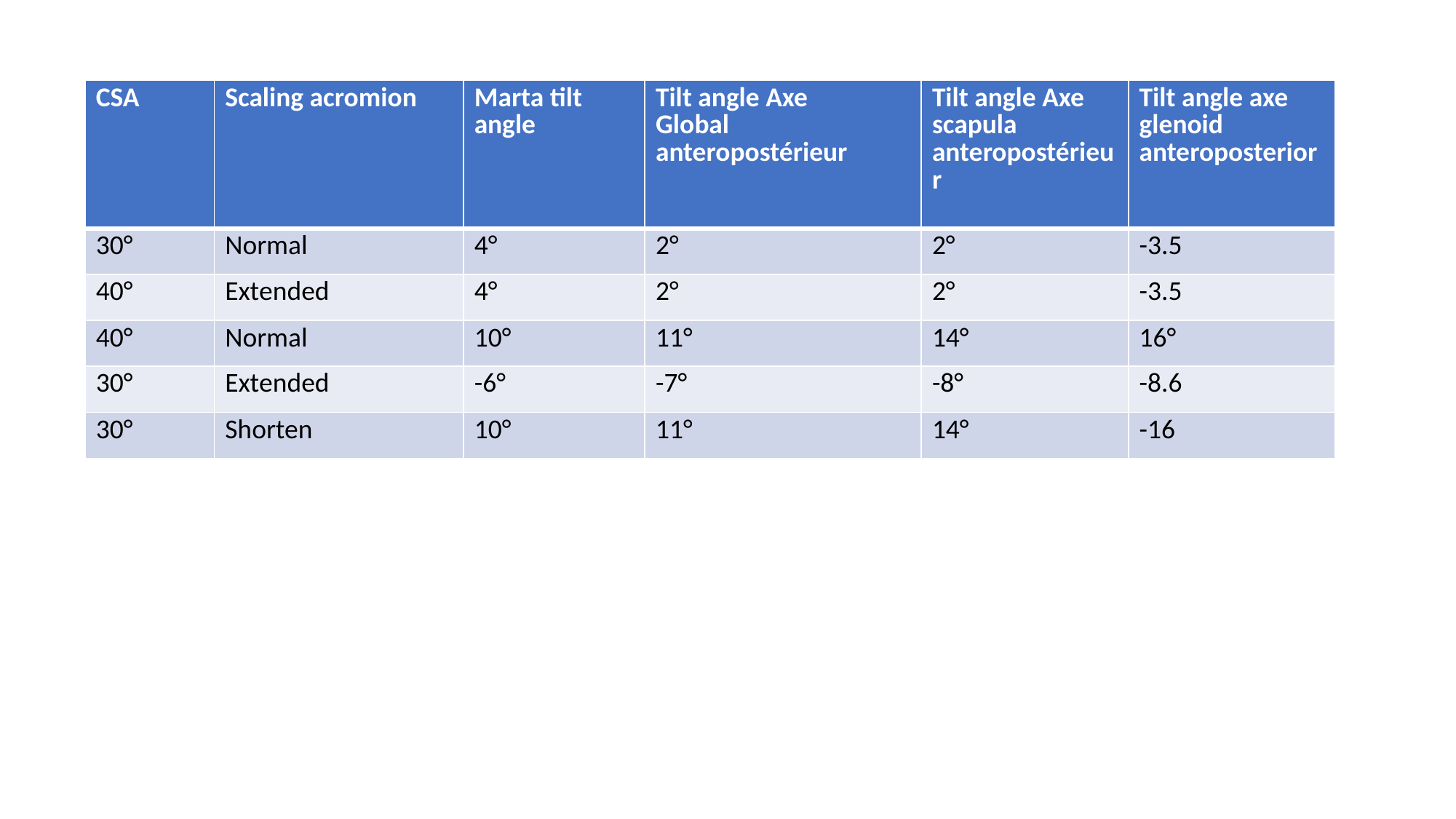

| CSA | Scaling acromion | Marta tilt angle | Tilt angle Axe Global anteropostérieur | Tilt angle Axe scapula anteropostérieur | Tilt angle axe glenoid anteroposterior |
| --- | --- | --- | --- | --- | --- |
| 30° | Normal | 4° | 2° | 2° | -3.5 |
| 40° | Extended | 4° | 2° | 2° | -3.5 |
| 40° | Normal | 10° | 11° | 14° | 16° |
| 30° | Extended | -6° | -7° | -8° | -8.6 |
| 30° | Shorten | 10° | 11° | 14° | -16 |